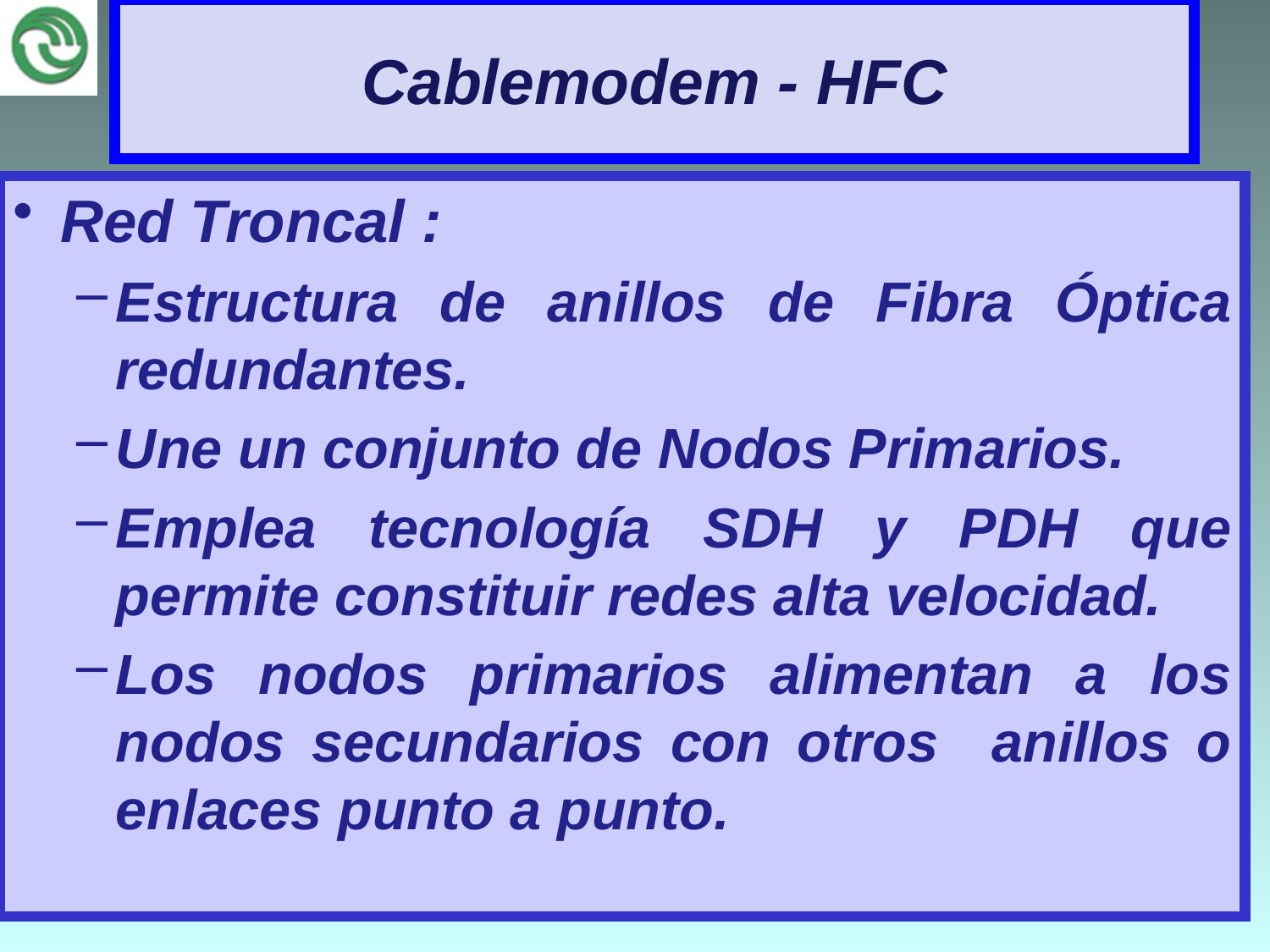

# Cablemodem - HFC
Red Troncal :
Estructura de anillos de Fibra Óptica redundantes.
Une un conjunto de Nodos Primarios.
Emplea tecnología SDH y PDH que permite constituir redes alta velocidad.
Los nodos primarios alimentan a los nodos secundarios con otros  anillos o enlaces punto a punto.
46